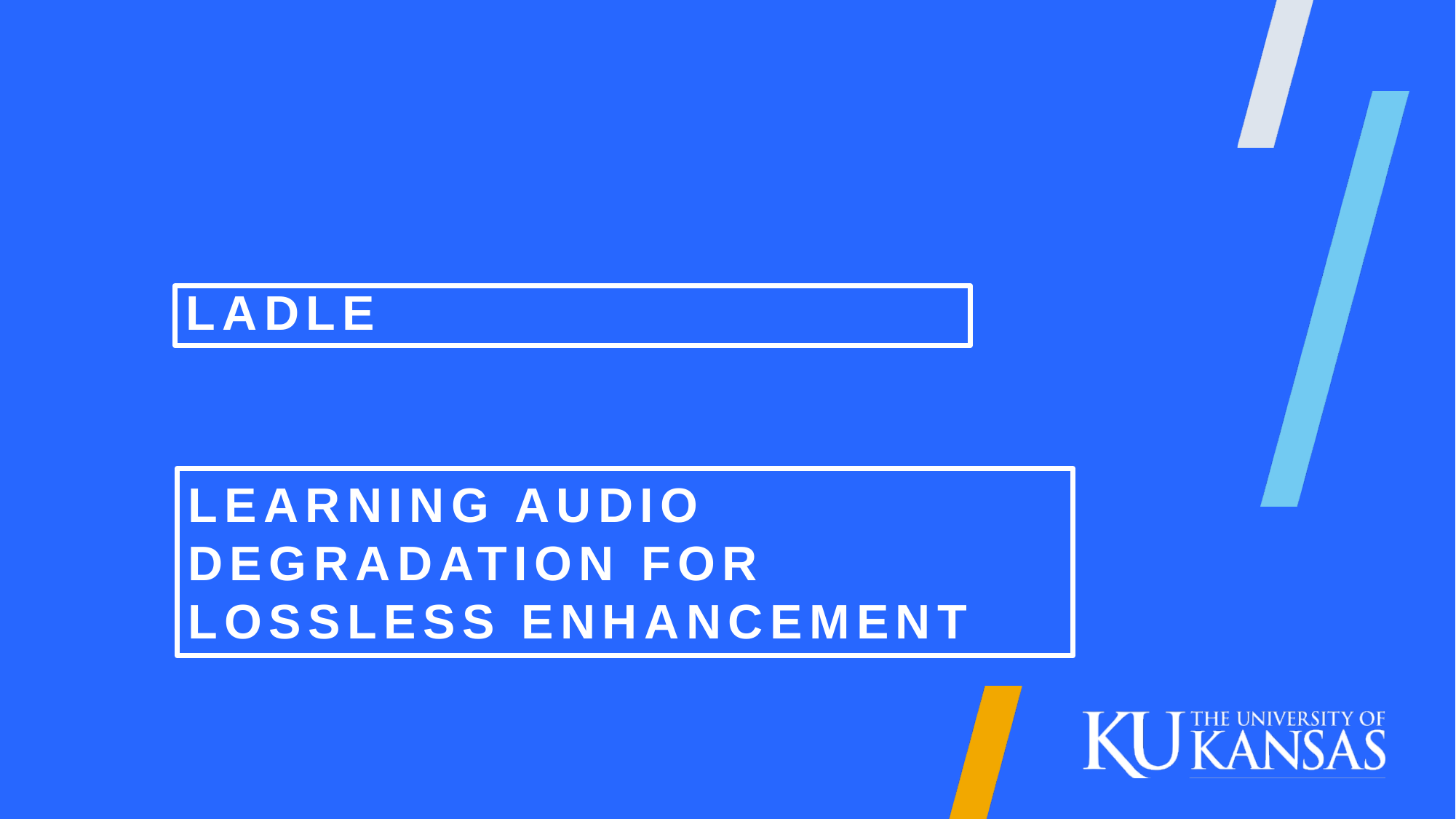

# Ladle
learning audio Degradation for lossless enhancement